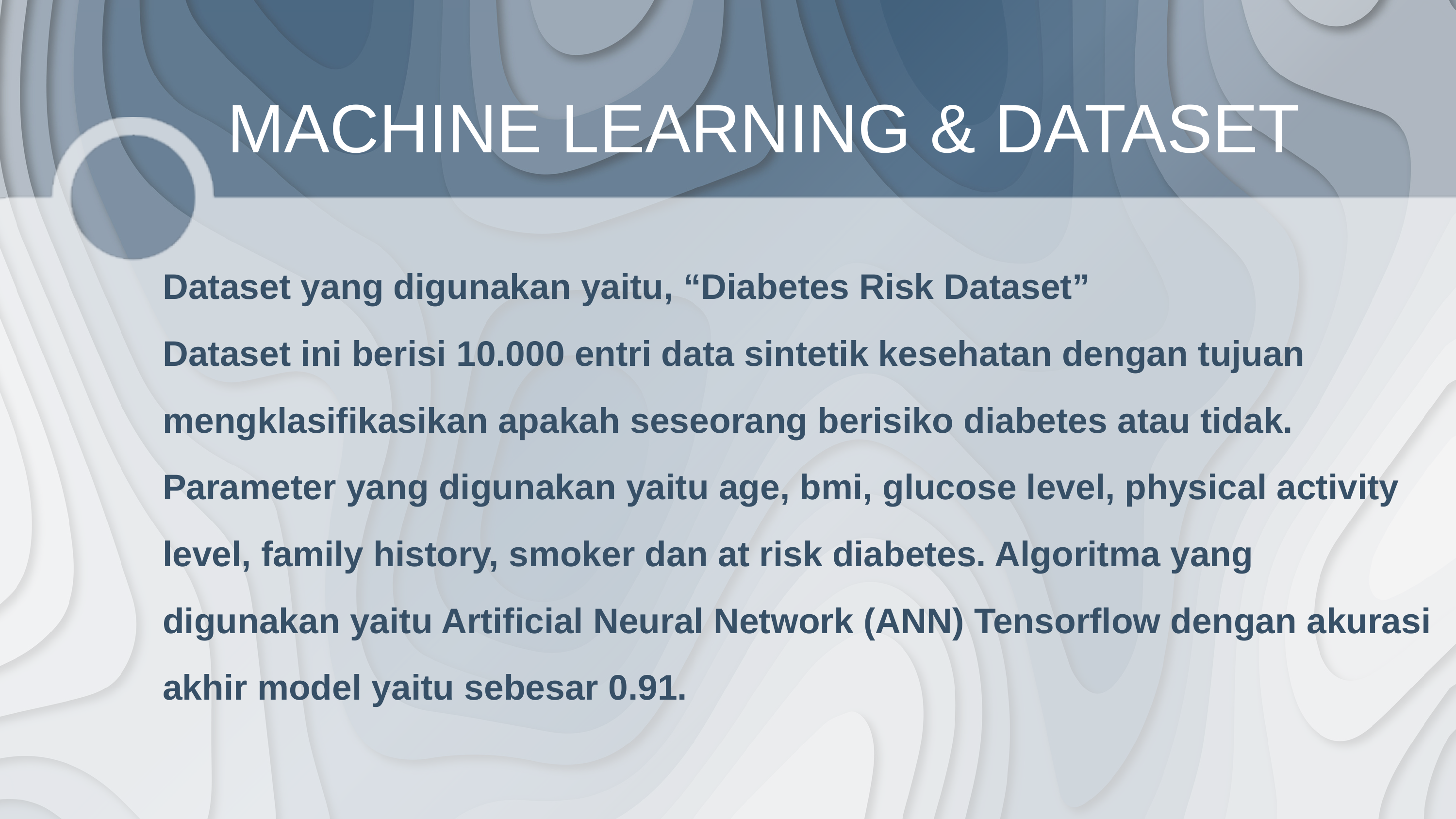

MACHINE LEARNING & DATASET

Dataset yang digunakan yaitu, “Diabetes Risk Dataset”
Dataset ini berisi 10.000 entri data sintetik kesehatan dengan tujuan mengklasifikasikan apakah seseorang berisiko diabetes atau tidak. Parameter yang digunakan yaitu age, bmi, glucose level, physical activity level, family history, smoker dan at risk diabetes. Algoritma yang digunakan yaitu Artificial Neural Network (ANN) Tensorflow dengan akurasi akhir model yaitu sebesar 0.91.